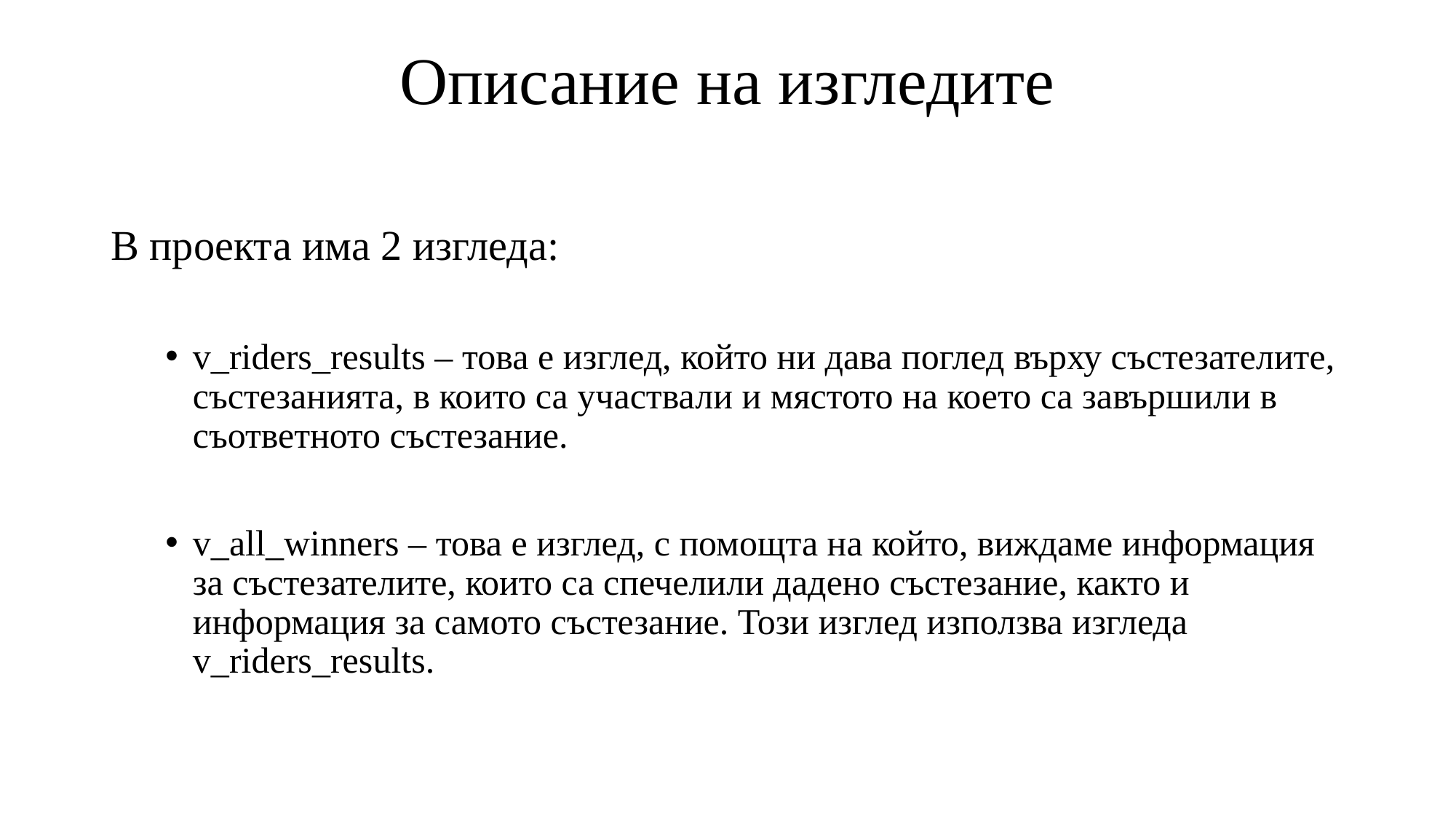

# Описание на изгледите
В проекта има 2 изгледа:

v_riders_results – това е изглед, който ни дава поглед върху състезателите, състезанията, в които са участвали и мястото на което са завършили в съответното състезание.

v_all_winners – това е изглед, с помощта на който, виждаме информация за състезателите, които са спечелили дадено състезание, както и информация за самото състезание. Този изглед използва изгледа v_riders_results.